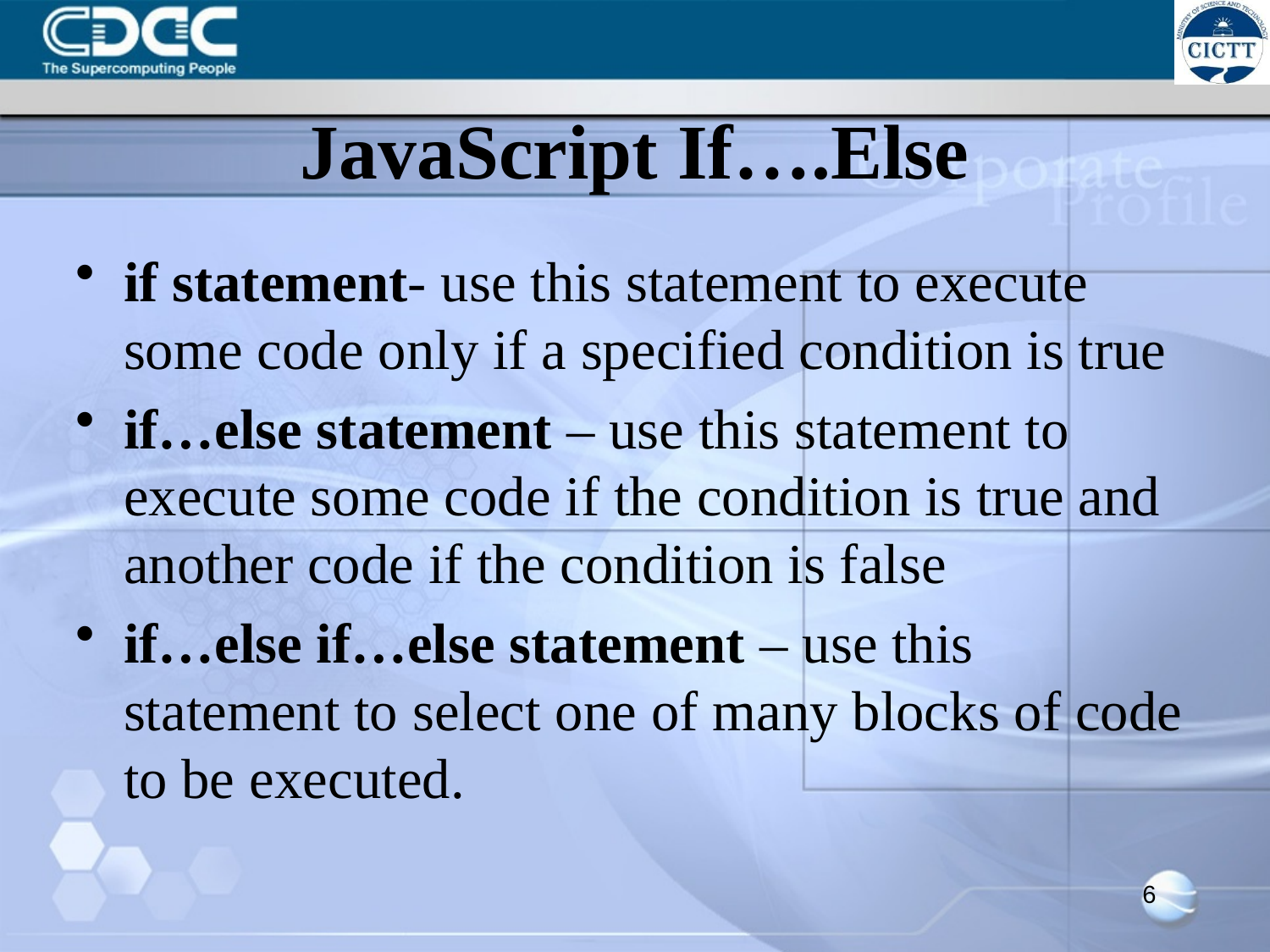

# JavaScript If….Else
if statement- use this statement to execute some code only if a specified condition is true
if…else statement – use this statement to execute some code if the condition is true and another code if the condition is false
if…else if…else statement – use this statement to select one of many blocks of code to be executed.